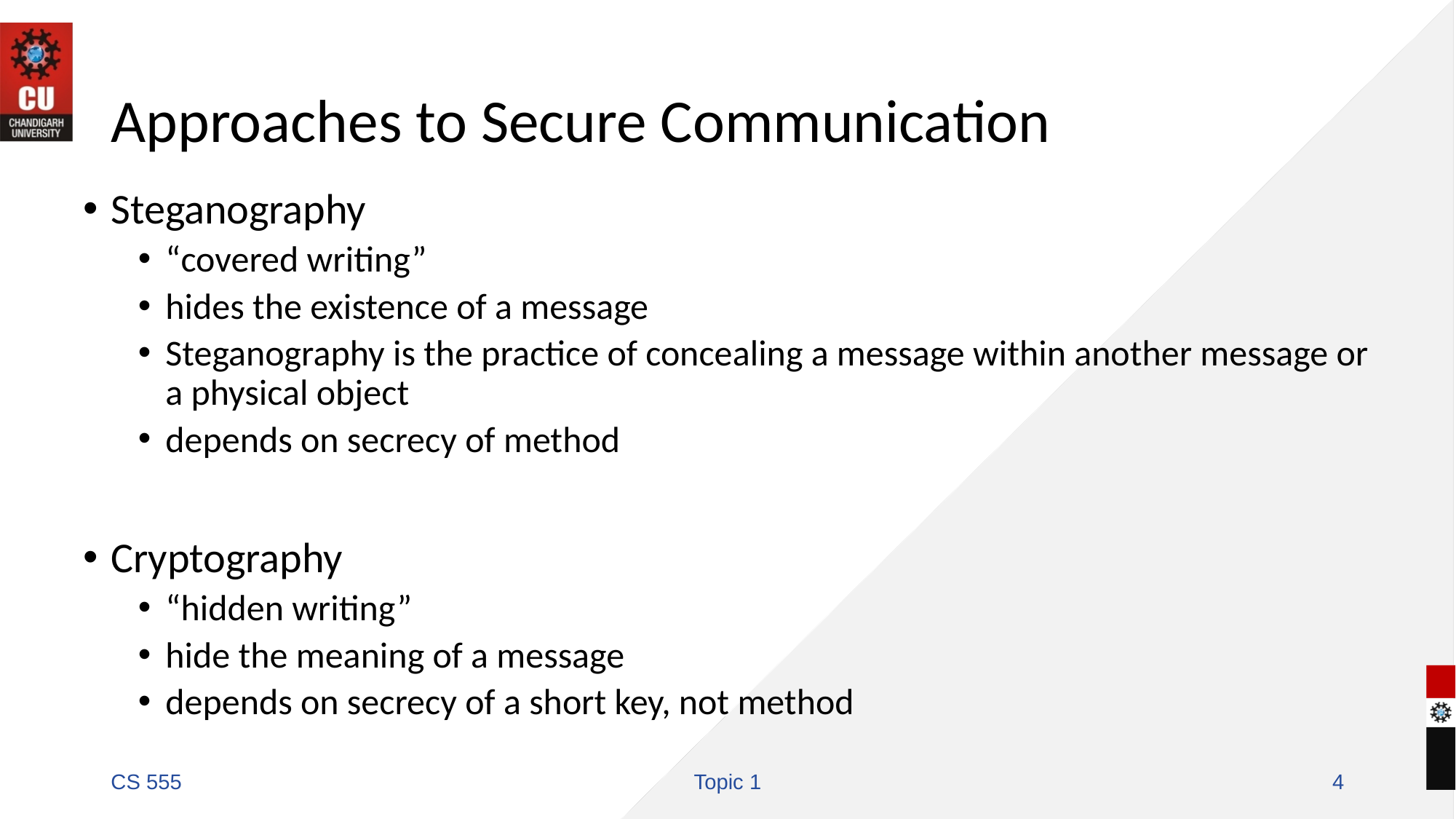

# Approaches to Secure Communication
Steganography
“covered writing”
hides the existence of a message
Steganography is the practice of concealing a message within another message or a physical object
depends on secrecy of method

Cryptography
“hidden writing”
hide the meaning of a message
depends on secrecy of a short key, not method
CS 555
Topic 1
4